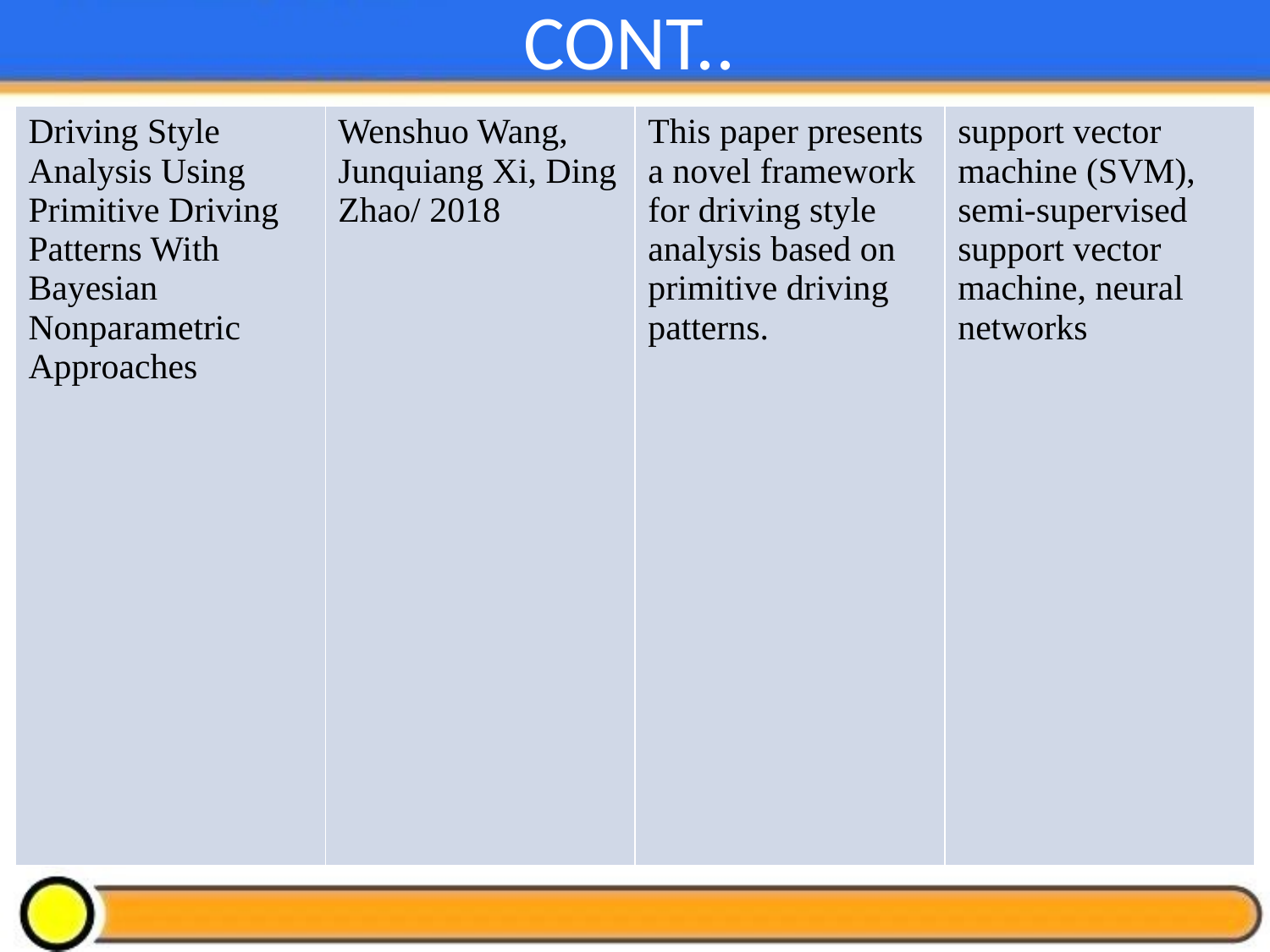

# CONT..
| Driving Style Analysis Using Primitive Driving Patterns With Bayesian Nonparametric Approaches | Wenshuo Wang, Junquiang Xi, Ding Zhao/ 2018 | This paper presents a novel framework for driving style analysis based on primitive driving patterns. | support vector machine (SVM), semi-supervised support vector machine, neural networks |
| --- | --- | --- | --- |